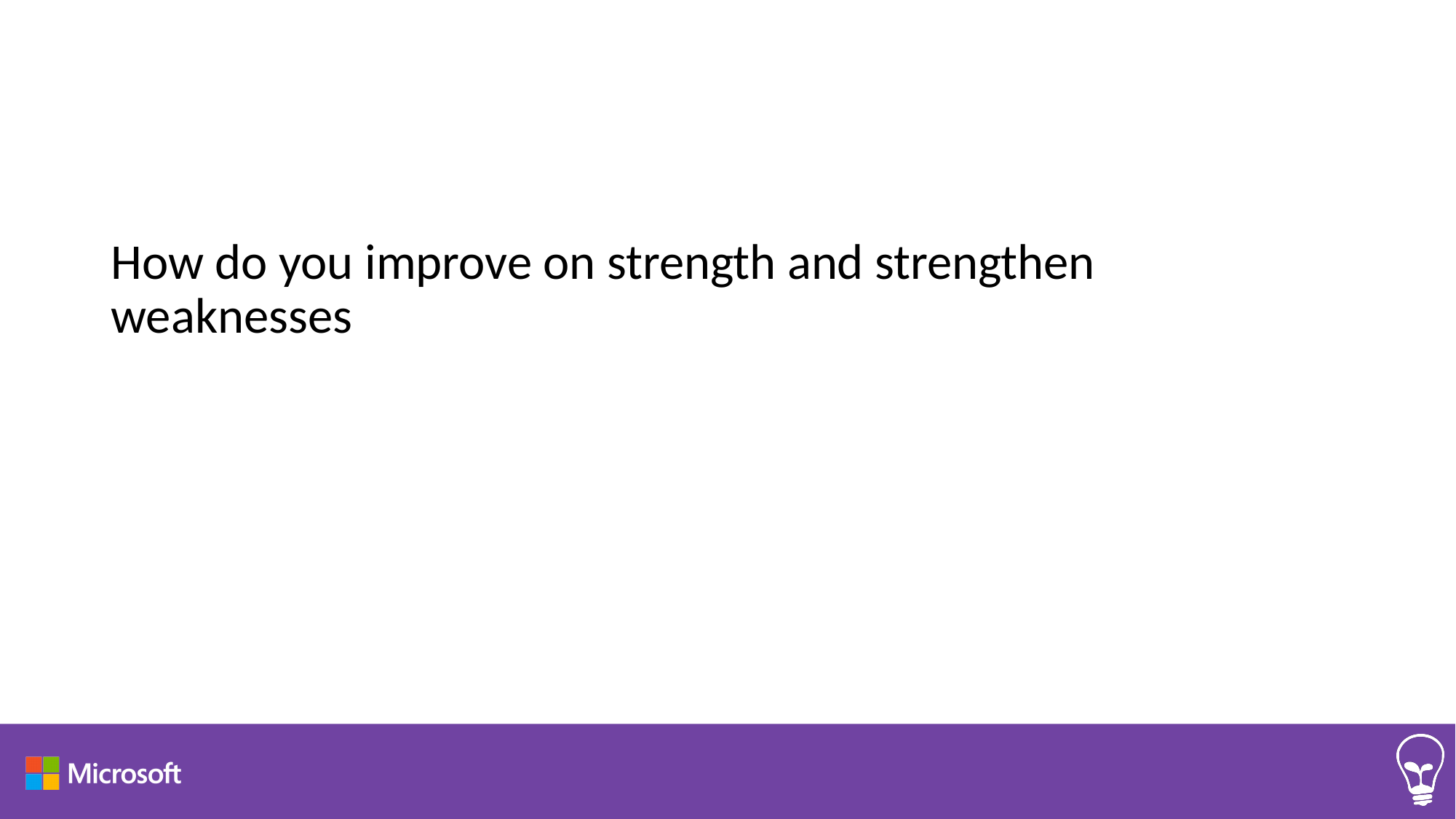

# How do you improve on strength and strengthen weaknesses